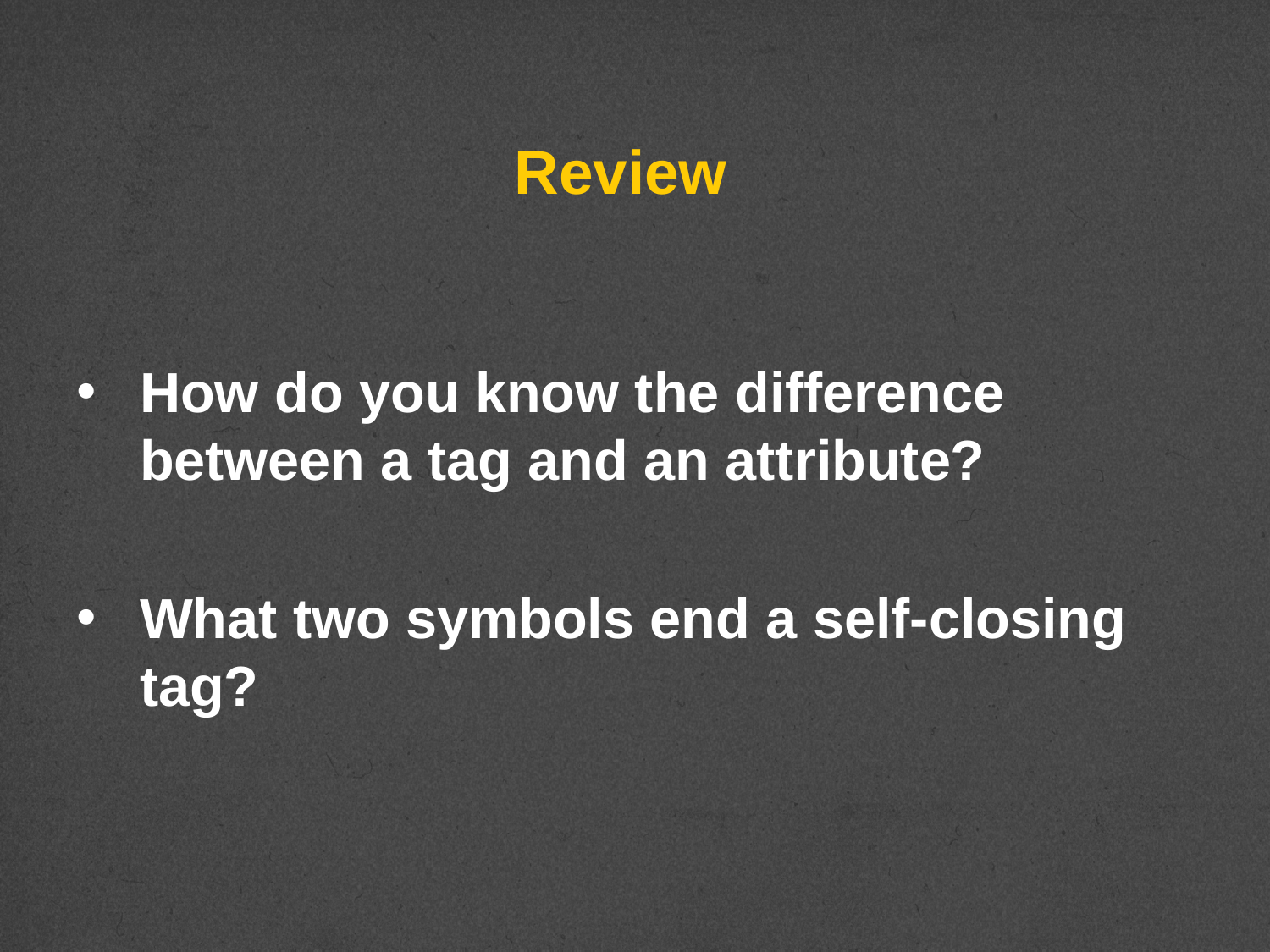

# Review
How do you know the difference between a tag and an attribute?

What two symbols end a self-closing tag?